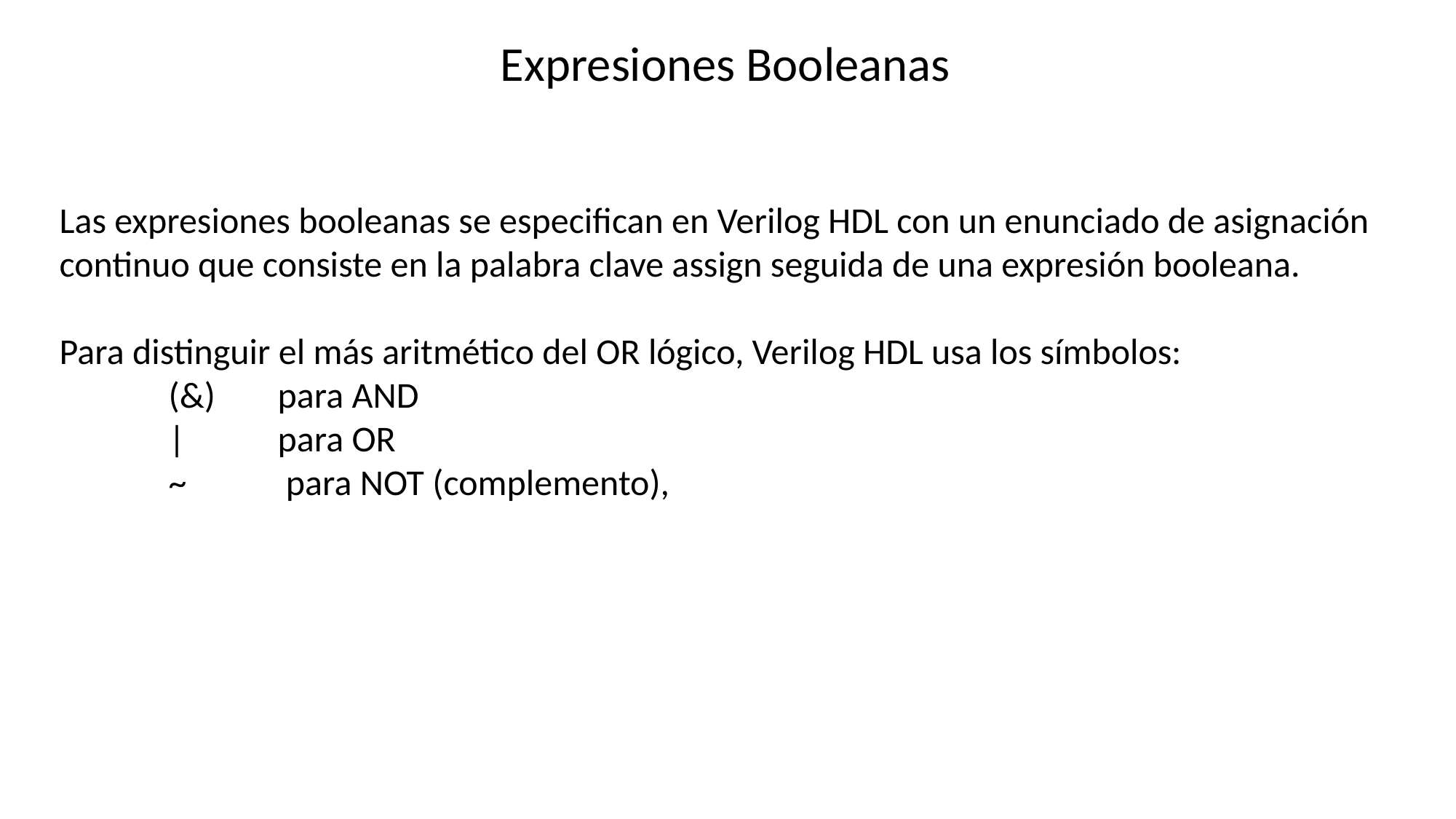

Expresiones Booleanas
Las expresiones booleanas se especifican en Verilog HDL con un enunciado de asignación
continuo que consiste en la palabra clave assign seguida de una expresión booleana.

Para distinguir el más aritmético del OR lógico, Verilog HDL usa los símbolos:
 	(&) 	para AND
	| 	para OR
	~	 para NOT (complemento),